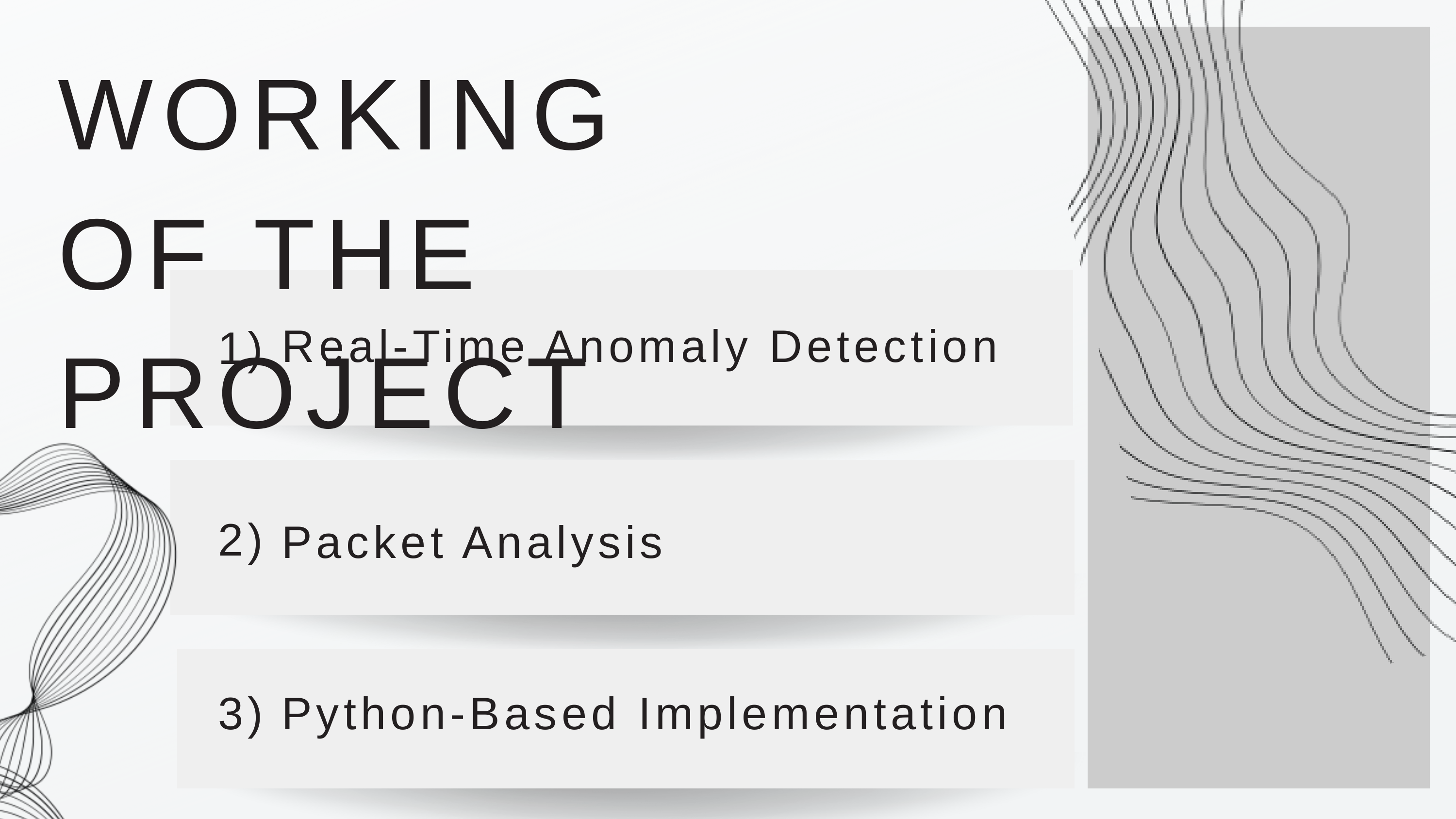

WORKING
OF THE PROJECT

Real-Time Anomaly Detection
1)

2)
Packet Analysis

3)
Python-Based Implementation